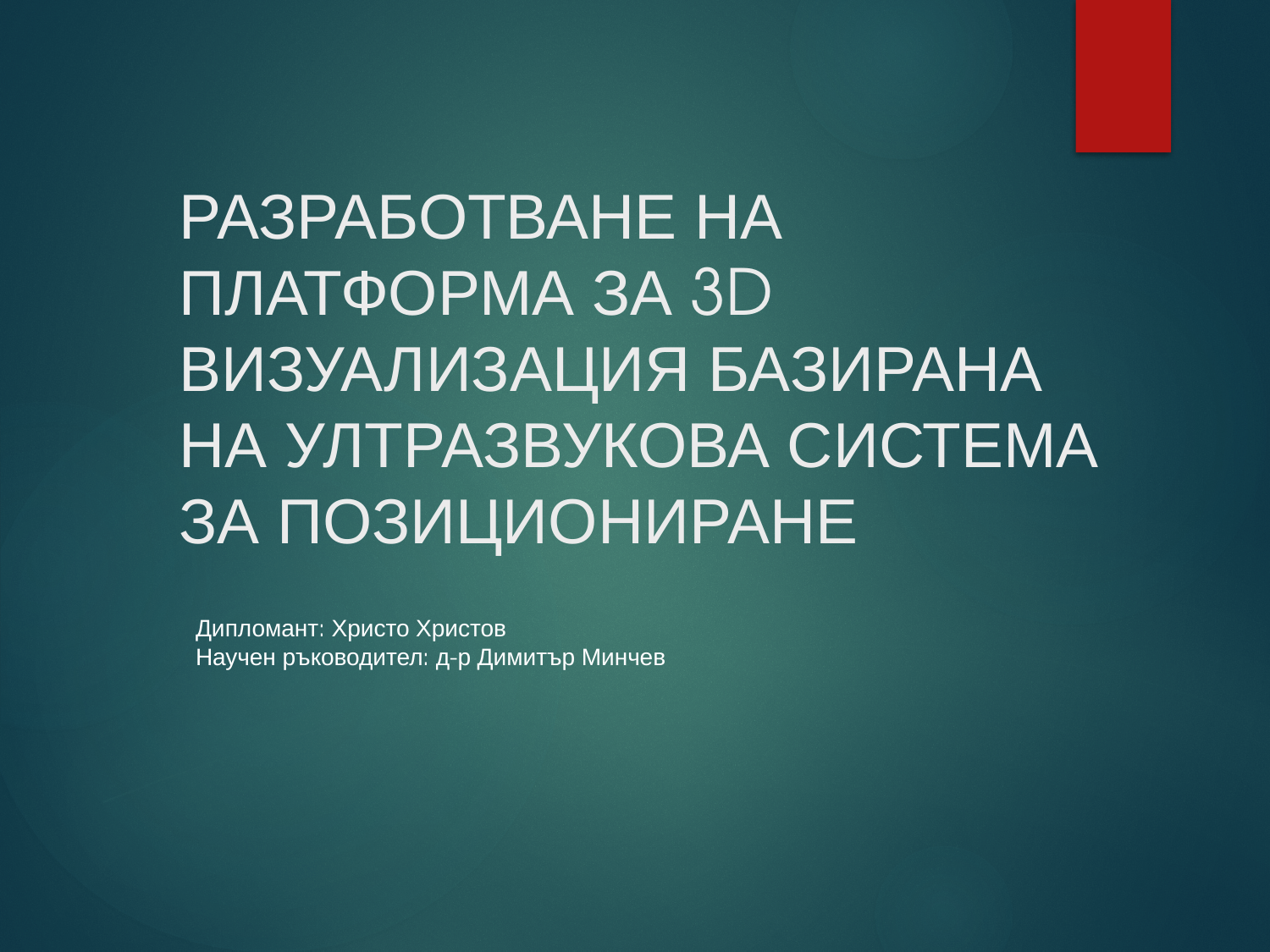

# РАЗРАБОТВАНЕ НА ПЛАТФОРМА ЗА 3D ВИЗУАЛИЗАЦИЯ БАЗИРАНА НА УЛТРАЗВУКОВА СИСТЕМА ЗА ПОЗИЦИОНИРАНЕ
Дипломант: Христо Христов
Научен ръководител: д-р Димитър Минчев